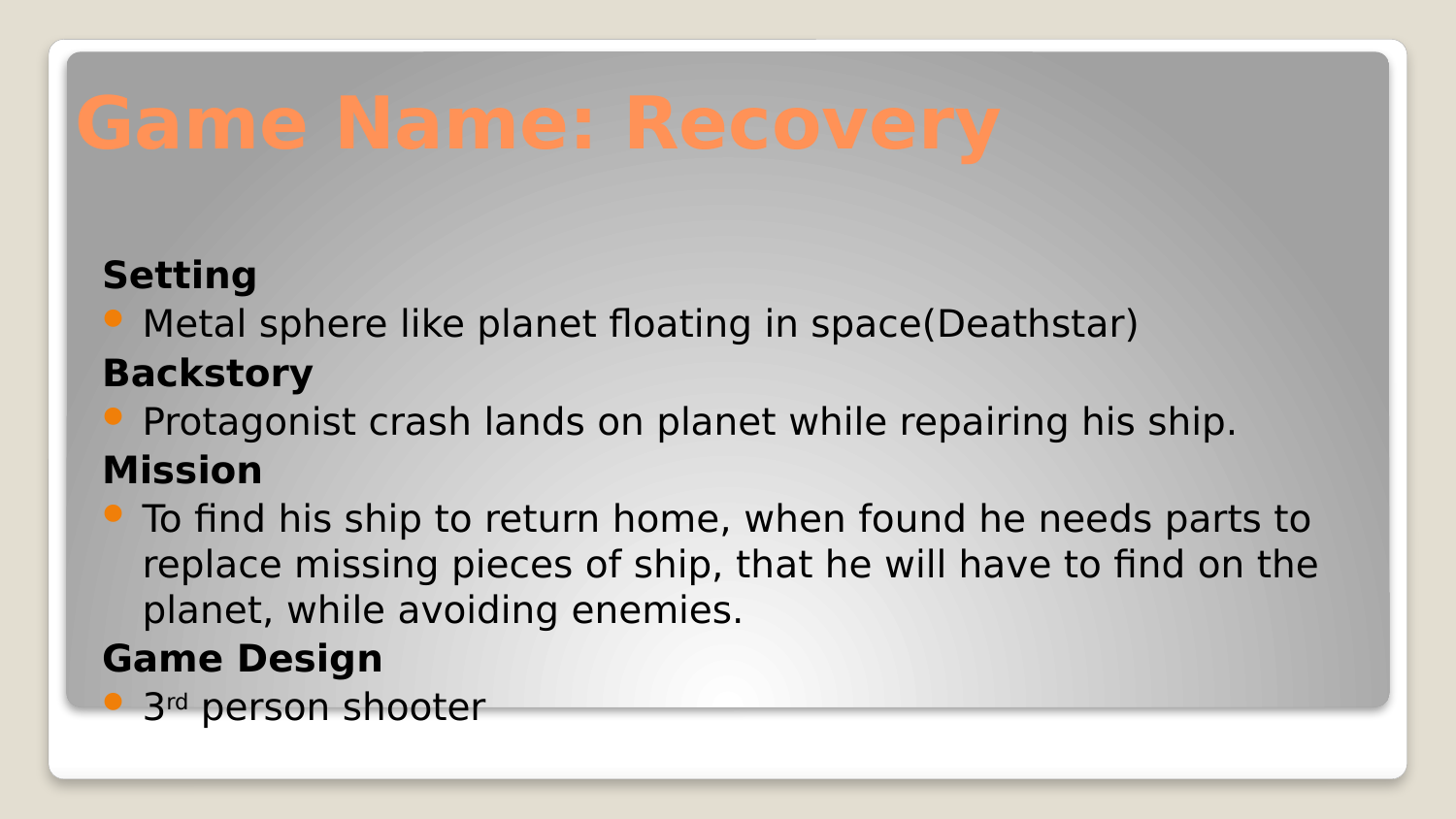

# Game Name: Recovery
Setting
Metal sphere like planet floating in space(Deathstar)
Backstory
Protagonist crash lands on planet while repairing his ship.
Mission
To find his ship to return home, when found he needs parts to replace missing pieces of ship, that he will have to find on the planet, while avoiding enemies.
Game Design
3rd person shooter